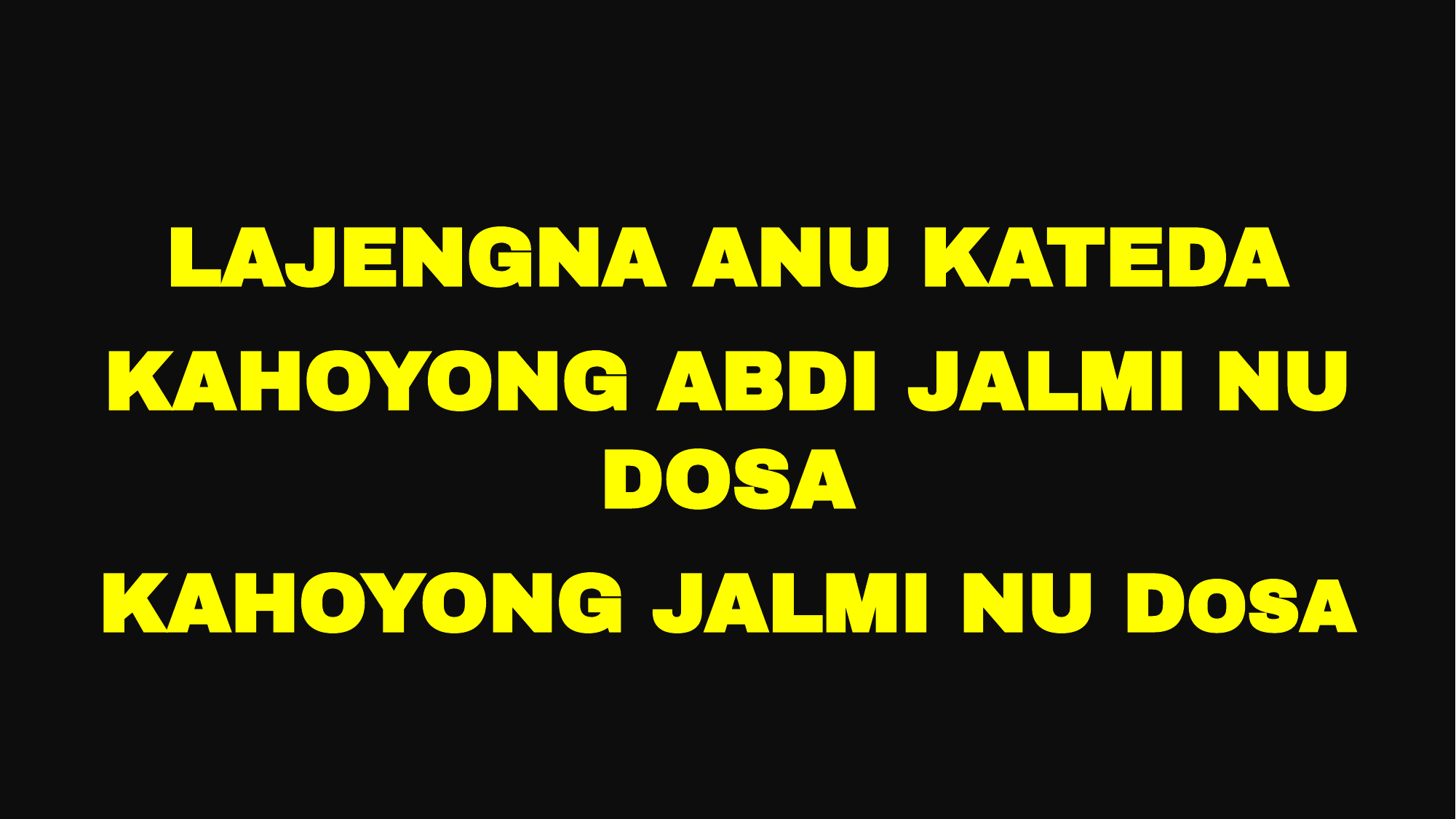

Lajengna anu kateda
Kahoyong abdi jalmi nu dosa
Kahoyong jalmi nu dosa